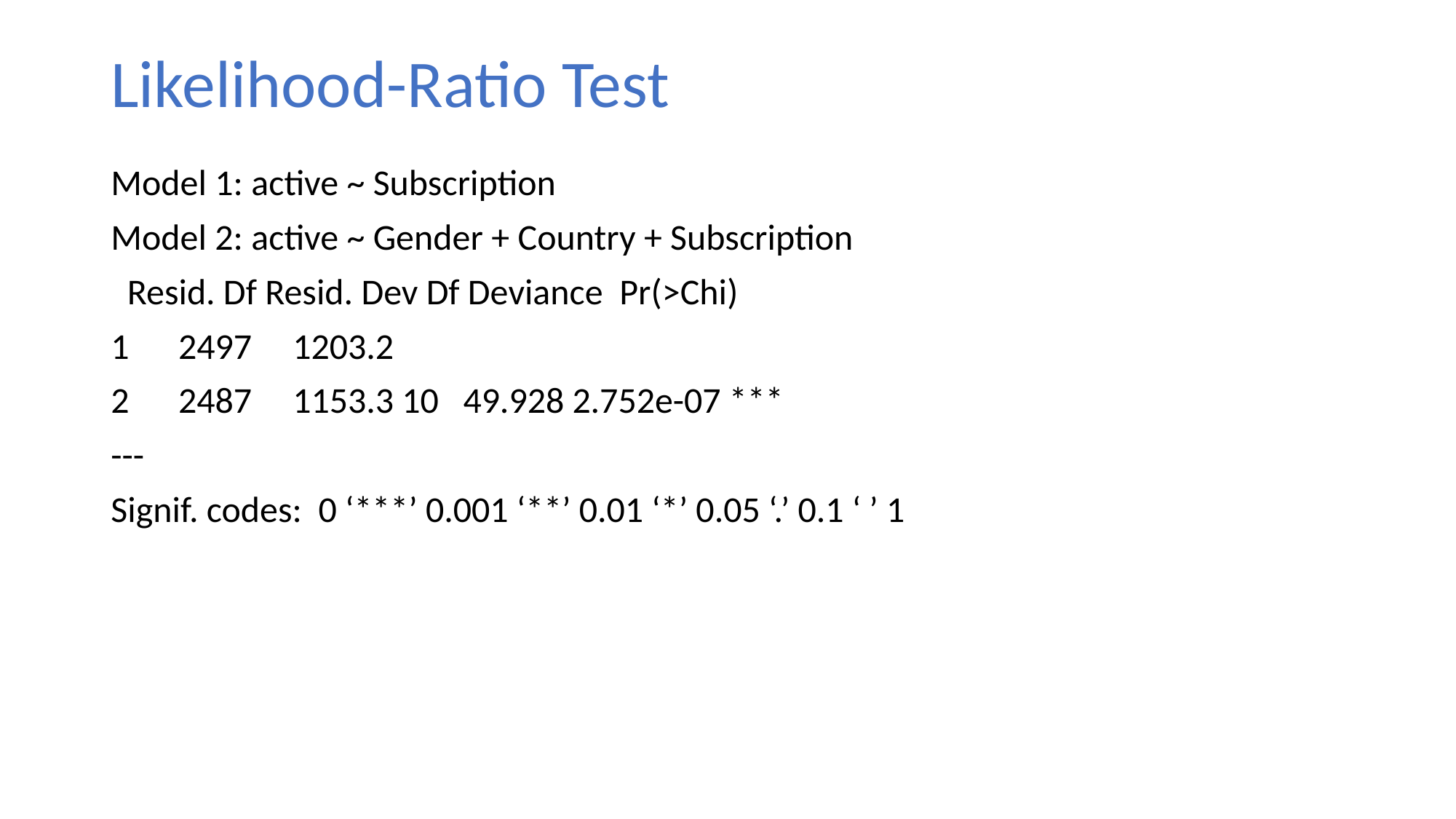

# Likelihood-Ratio Test
Model 1: active ~ Subscription
Model 2: active ~ Gender + Country + Subscription
  Resid. Df Resid. Dev Df Deviance  Pr(>Chi)
1      2497     1203.2
2      2487     1153.3 10   49.928 2.752e-07 ***
---
Signif. codes:  0 ‘***’ 0.001 ‘**’ 0.01 ‘*’ 0.05 ‘.’ 0.1 ‘ ’ 1